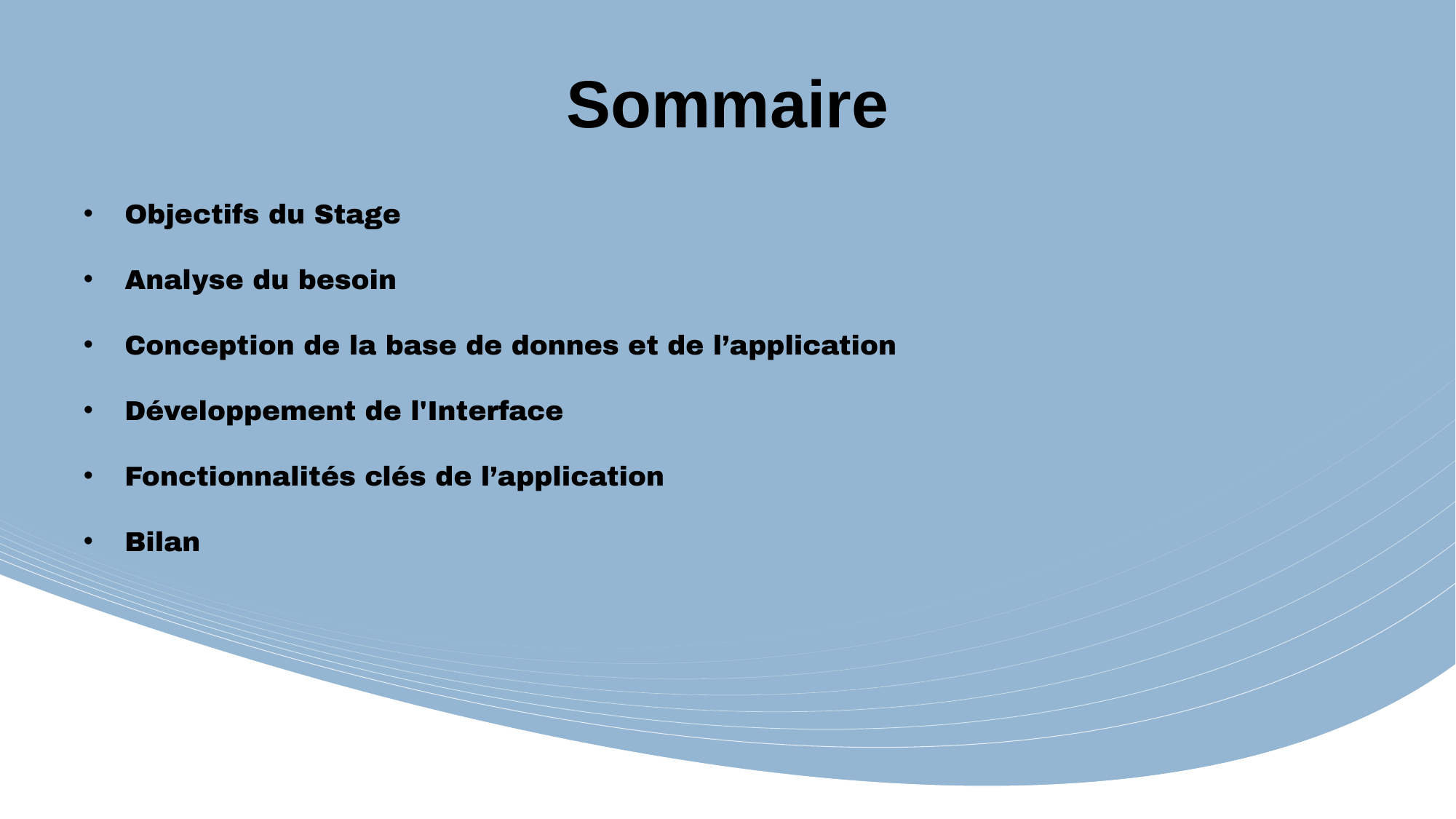

# Sommaire
Objectifs du Stage

Analyse du besoin

Conception de la base de donnes et de l’application

Développement de l'Interface

Fonctionnalités clés de l’application

Bilan